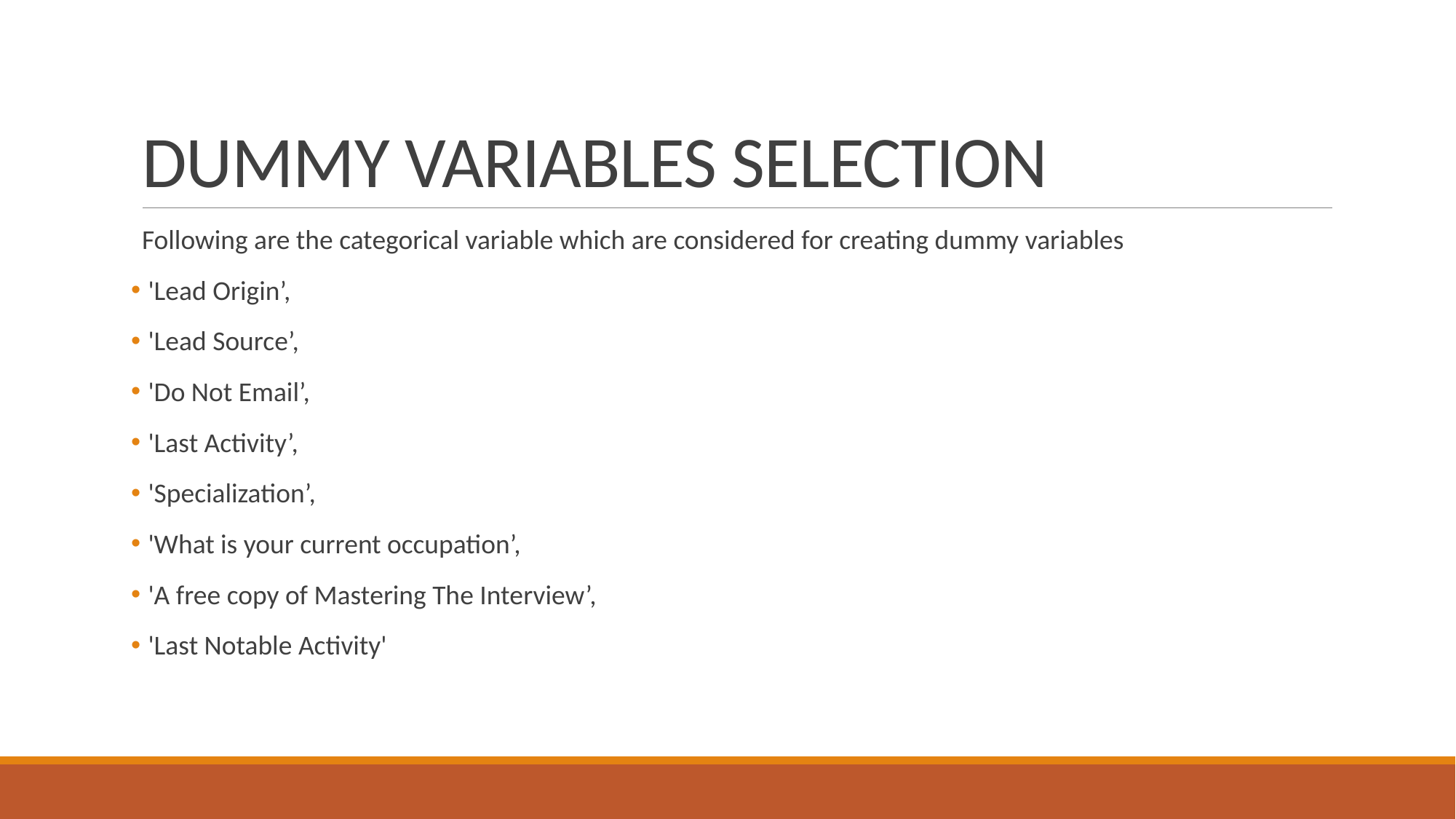

# DUMMY VARIABLES SELECTION
Following are the categorical variable which are considered for creating dummy variables
 'Lead Origin’,
 'Lead Source’,
 'Do Not Email’,
 'Last Activity’,
 'Specialization’,
 'What is your current occupation’,
 'A free copy of Mastering The Interview’,
 'Last Notable Activity'